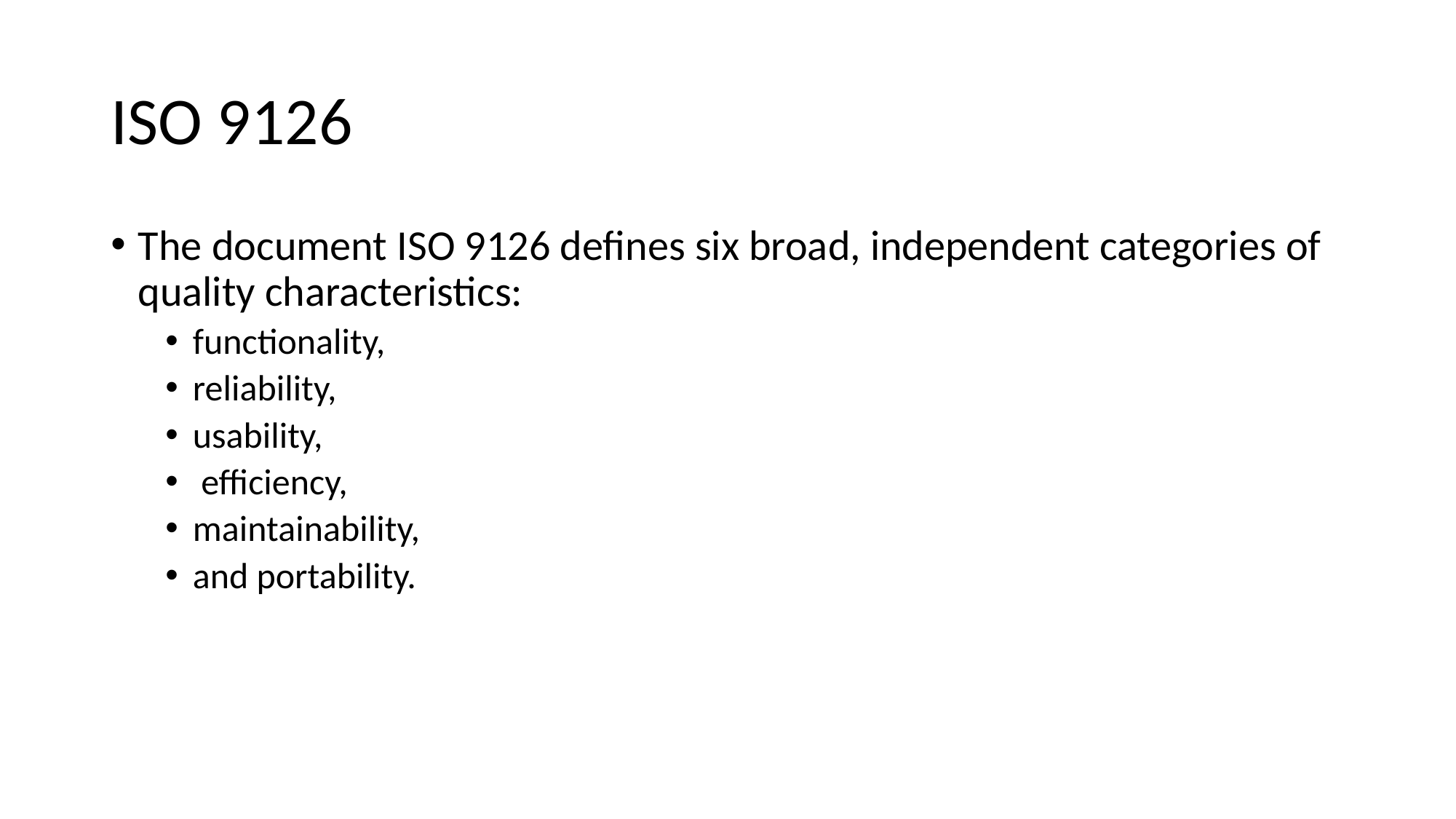

# ISO 9126
The document ISO 9126 defines six broad, independent categories of quality characteristics:
functionality,
reliability,
usability,
 efficiency,
maintainability,
and portability.